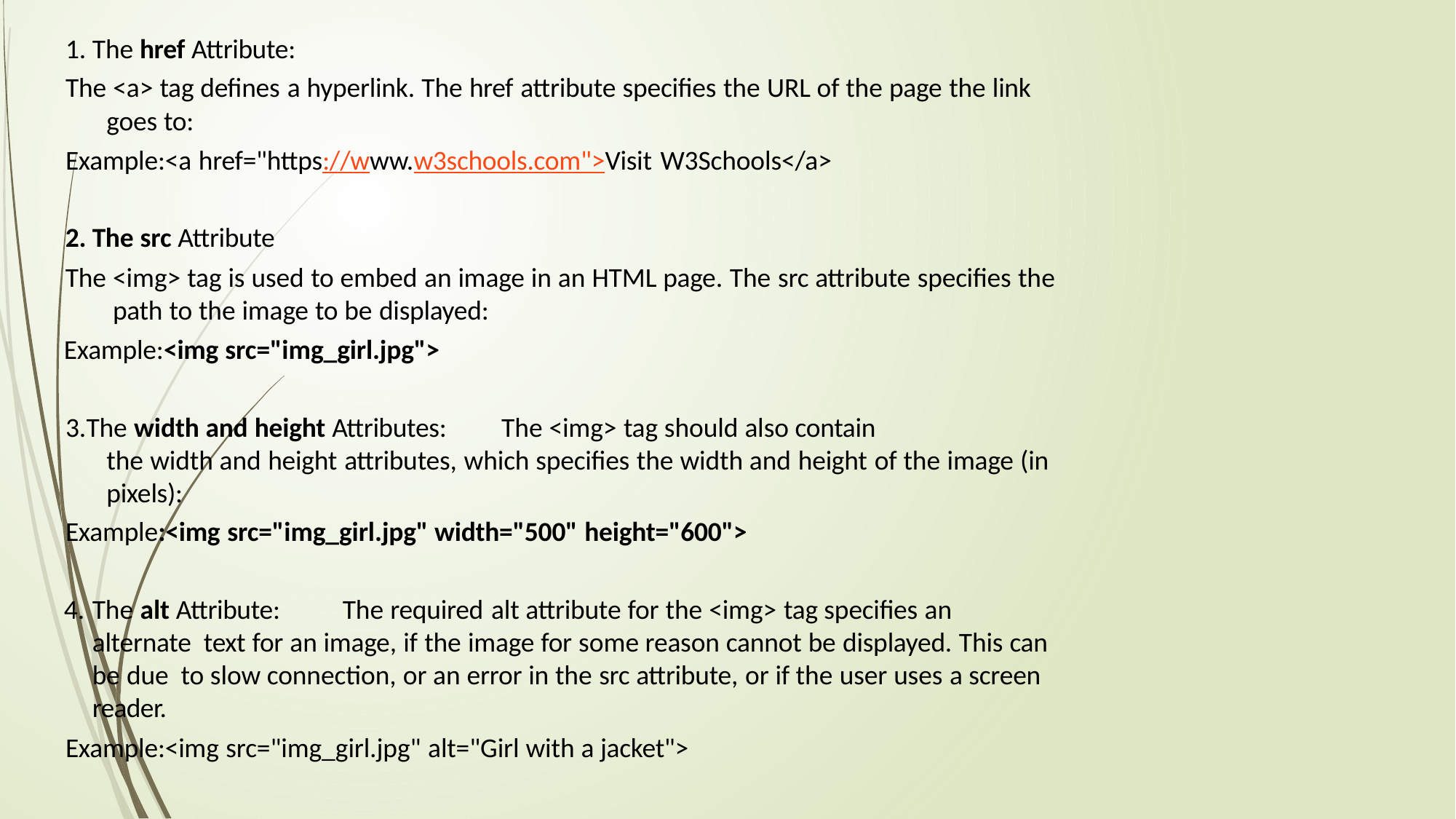

The href Attribute:
The <a> tag defines a hyperlink. The href attribute specifies the URL of the page the link
goes to:
Example:<a href="https://www.w3schools.com">Visit W3Schools</a>

The src Attribute
The <img> tag is used to embed an image in an HTML page. The src attribute specifies the  path to the image to be displayed:
Example:<img src="img_girl.jpg">

The width and height Attributes:	The <img> tag should also contain
the width and height attributes, which specifies the width and height of the image (in
pixels):
Example:<img src="img_girl.jpg" width="500" height="600">

The alt Attribute:	The required alt attribute for the <img> tag specifies an alternate  text for an image, if the image for some reason cannot be displayed. This can be due  to slow connection, or an error in the src attribute, or if the user uses a screen reader.
Example:<img src="img_girl.jpg" alt="Girl with a jacket">